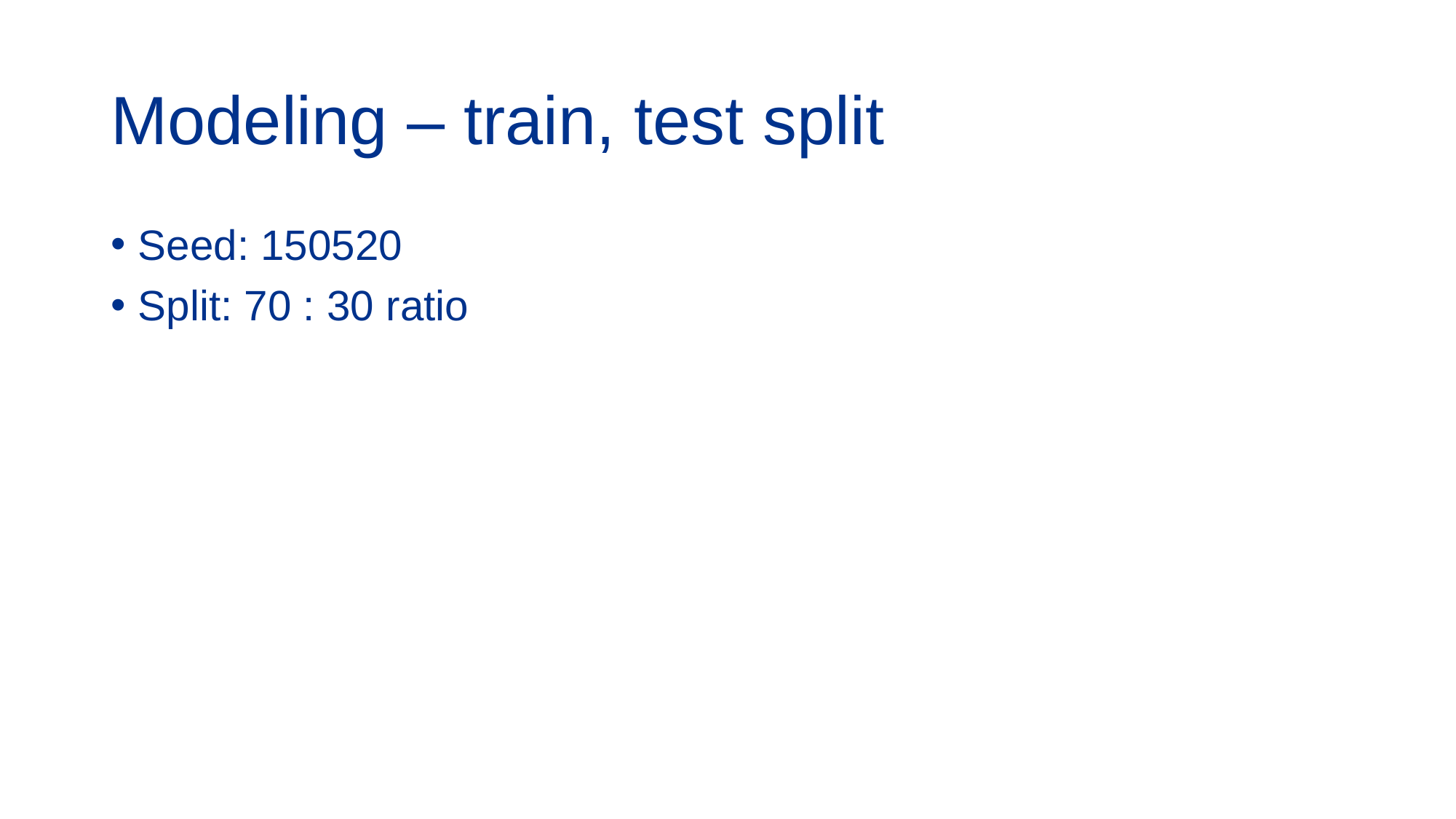

# Modeling – train, test split
Seed: 150520
Split: 70 : 30 ratio